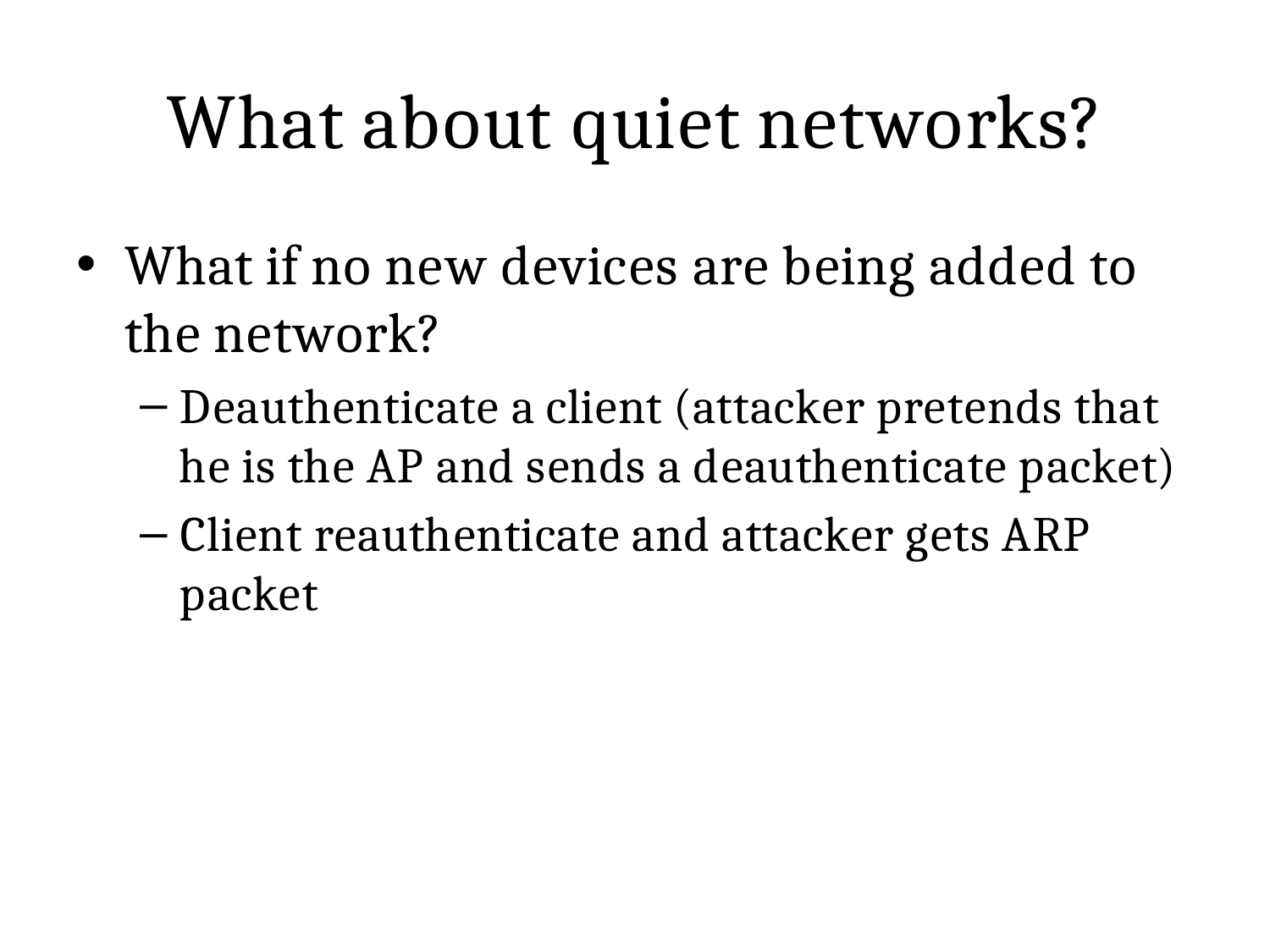

# What about quiet networks?
What if no new devices are being added to the network?
Deauthenticate a client (attacker pretends that he is the AP and sends a deauthenticate packet)
Client reauthenticate and attacker gets ARP packet